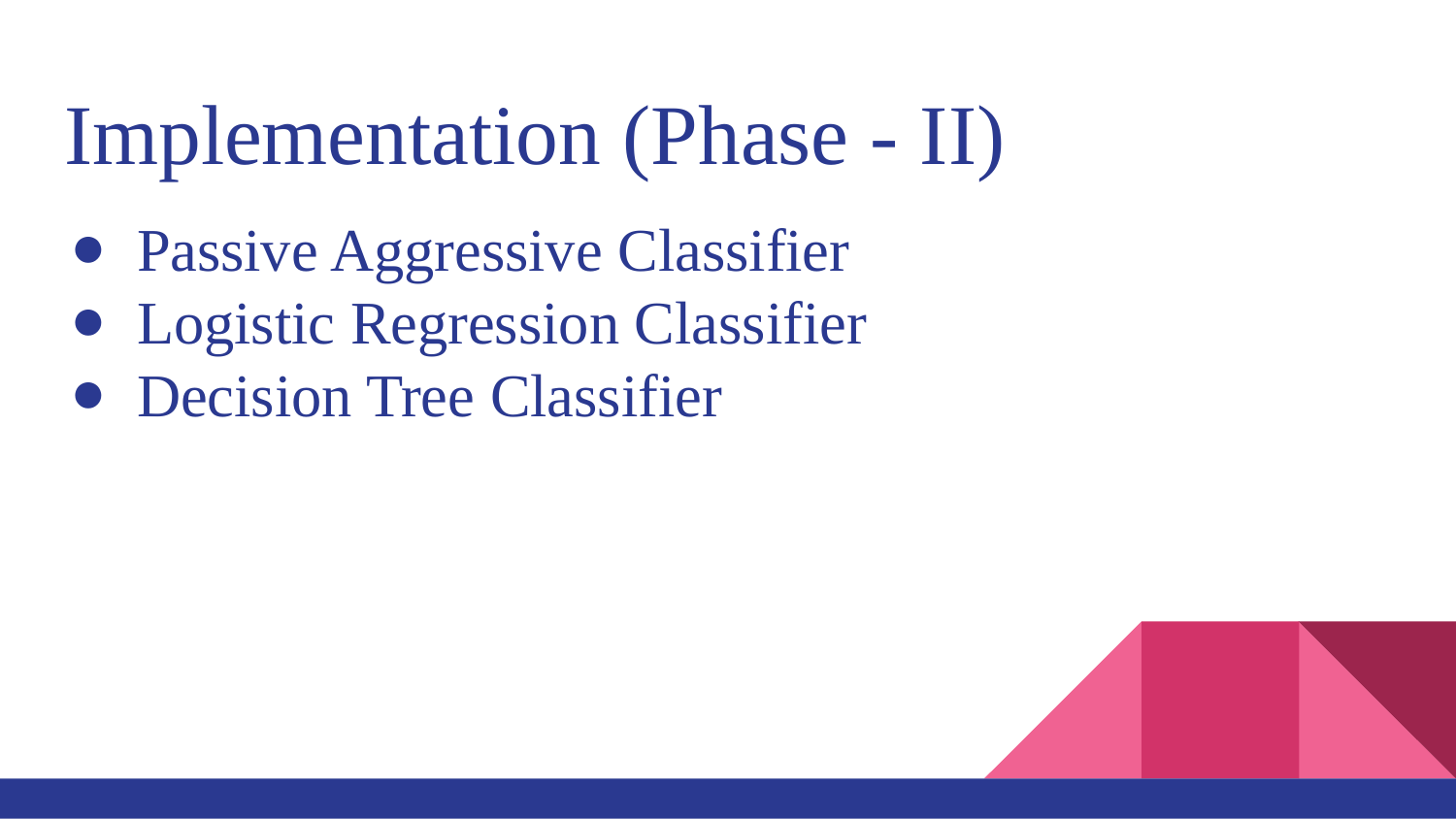

# Implementation (Phase - II)

Passive Aggressive Classifier
Logistic Regression Classifier
Decision Tree Classifier